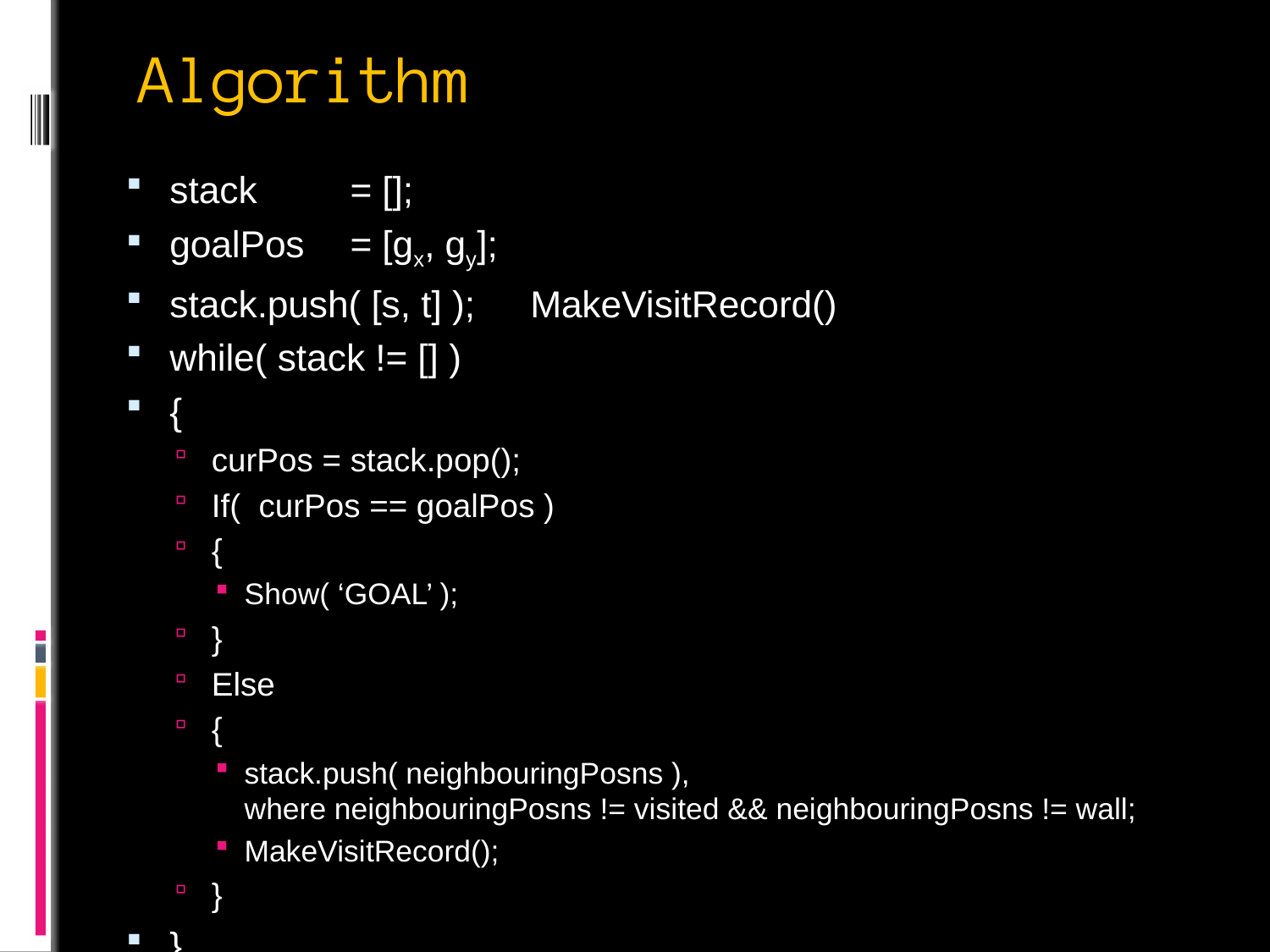

# Algorithm
stack 	= [];
goalPos 	= [gx, gy];
stack.push( [s, t] );		MakeVisitRecord()
while( stack != [] )
{
curPos = stack.pop();
If(  curPos == goalPos )
{
Show( ‘GOAL’ );
}
Else
{
stack.push( neighbouringPosns ),
where neighbouringPosns != visited && neighbouringPosns != wall;
MakeVisitRecord();
}
}